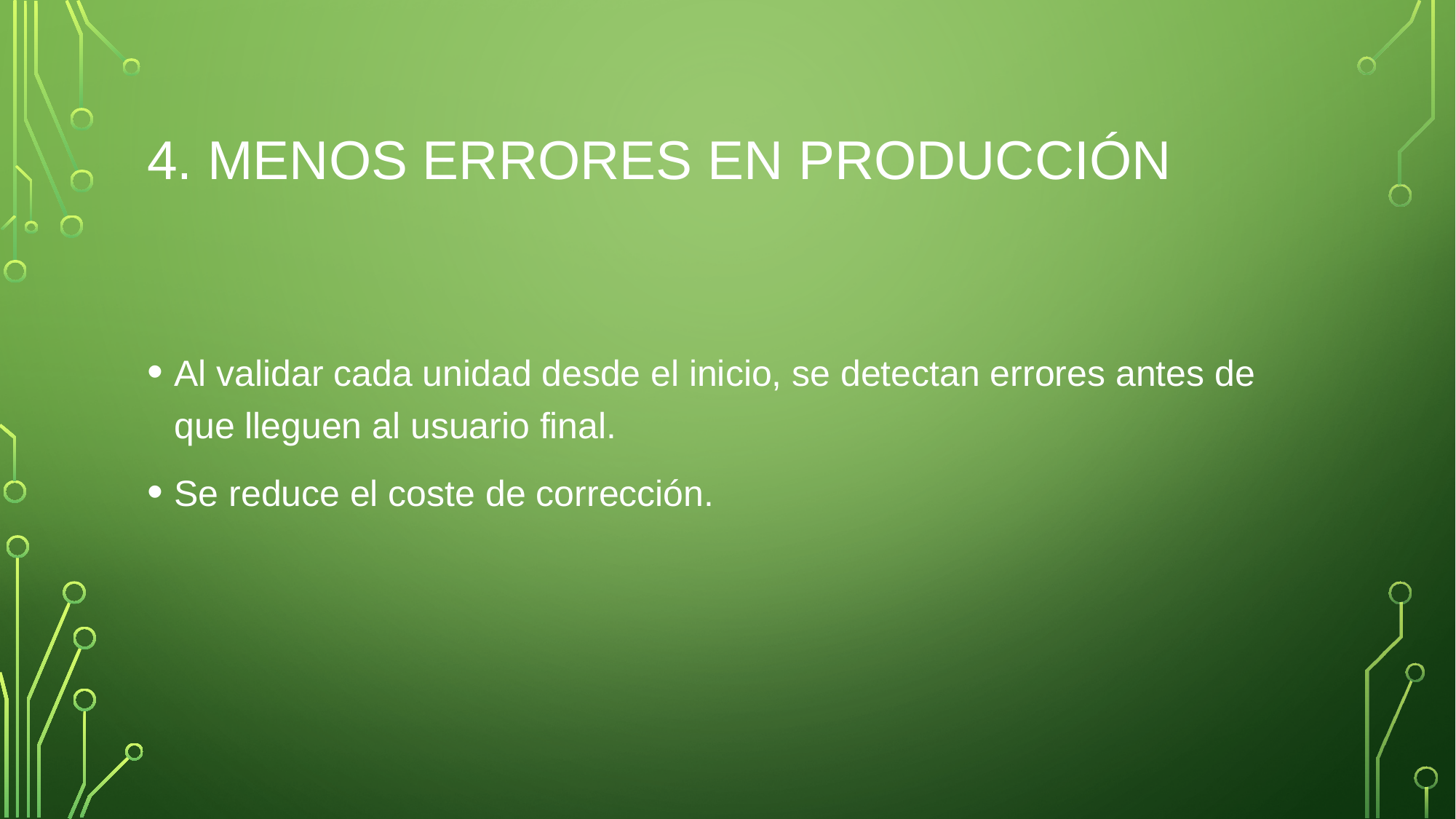

# 4. Menos errores en producción
Al validar cada unidad desde el inicio, se detectan errores antes de que lleguen al usuario final.
Se reduce el coste de corrección.